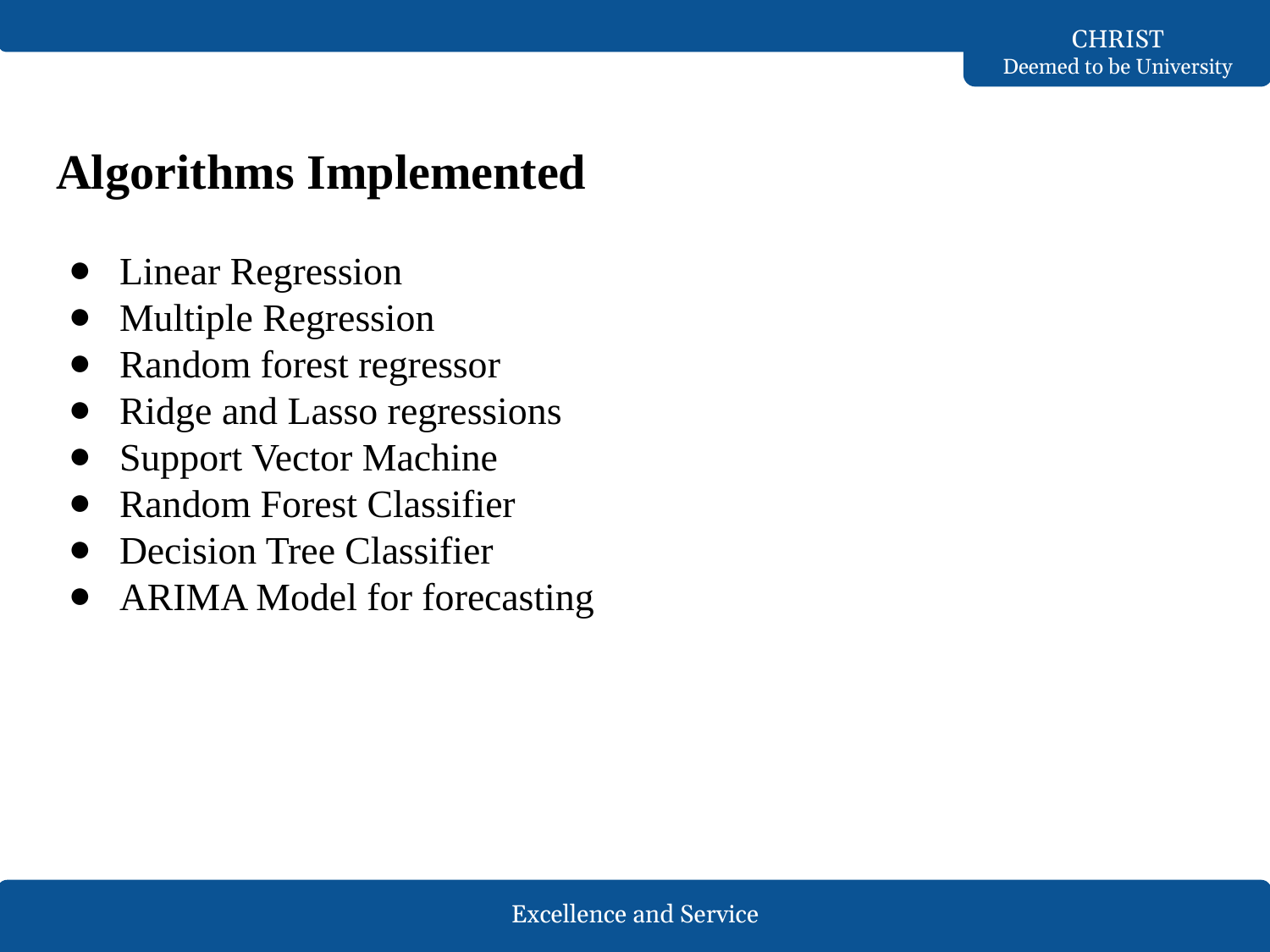

# Algorithms Implemented
Linear Regression
Multiple Regression
Random forest regressor
Ridge and Lasso regressions
Support Vector Machine
Random Forest Classifier
Decision Tree Classifier
ARIMA Model for forecasting